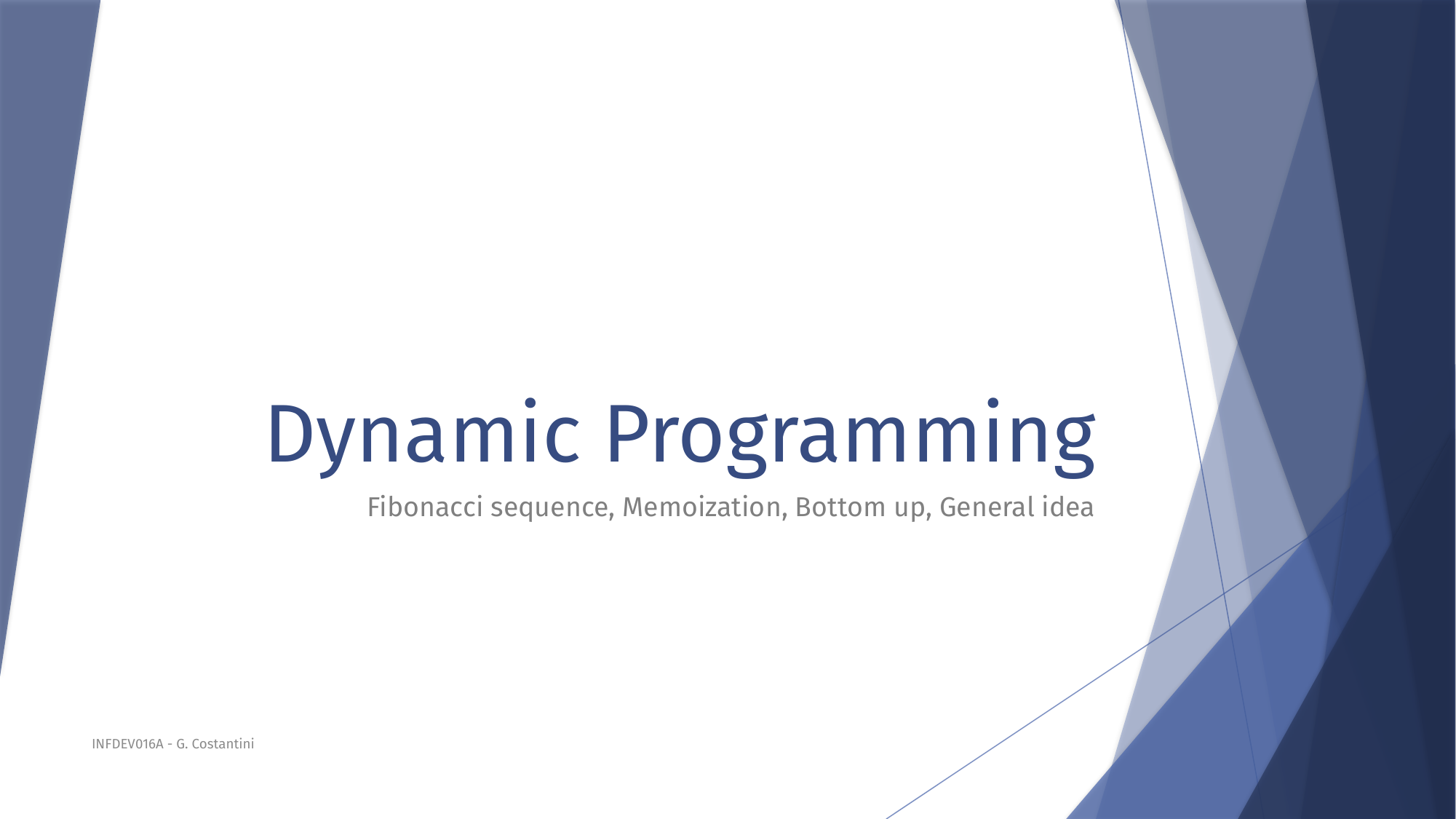

# Dynamic Programming
Fibonacci sequence, Memoization, Bottom up, General idea
INFDEV016A - G. Costantini